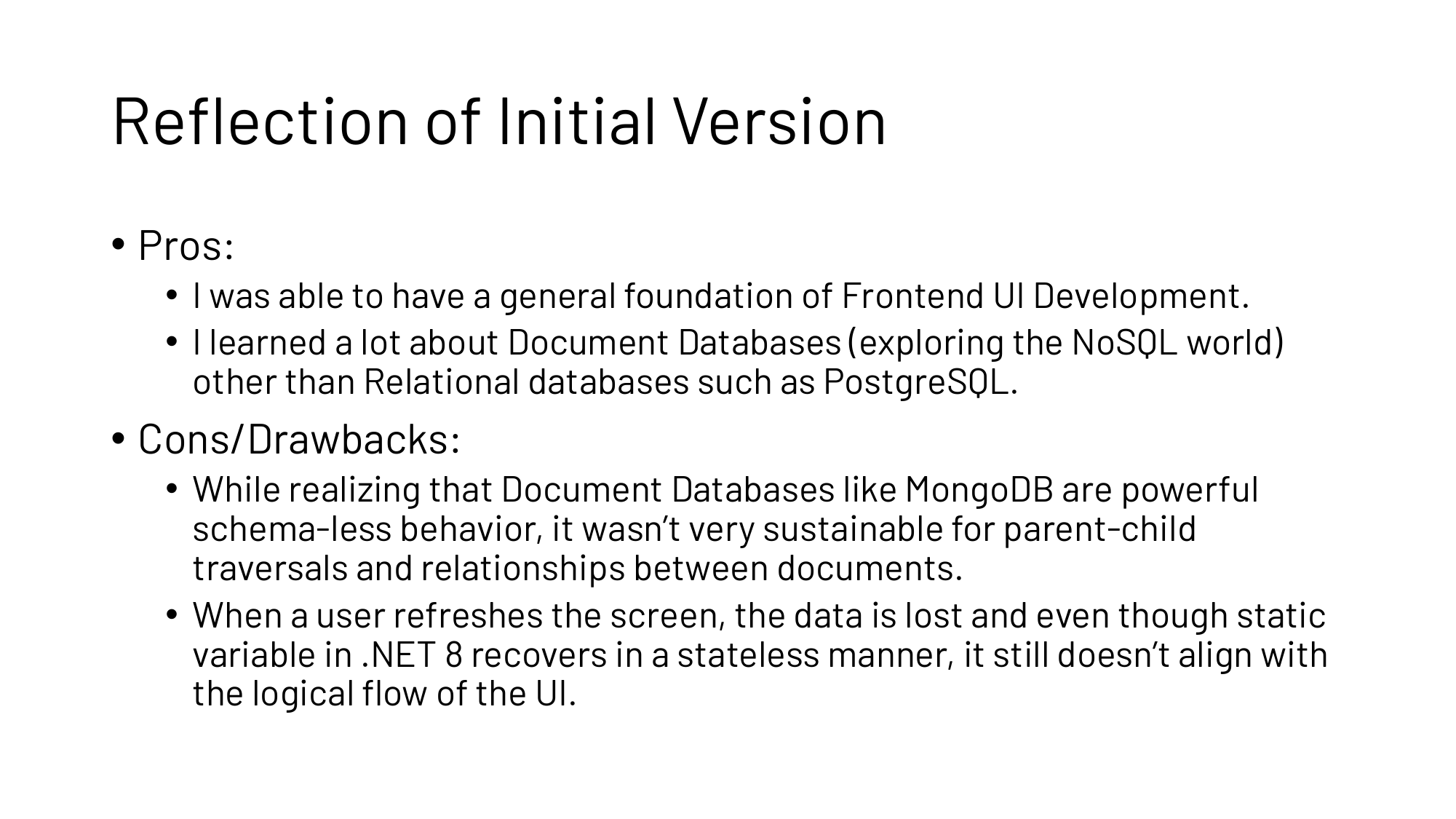

# Reflection of Initial Version
Pros:
I was able to have a general foundation of Frontend UI Development.
I learned a lot about Document Databases (exploring the NoSQL world) other than Relational databases such as PostgreSQL.
Cons/Drawbacks:
While realizing that Document Databases like MongoDB are powerful schema-less behavior, it wasn’t very sustainable for parent-child traversals and relationships between documents.
When a user refreshes the screen, the data is lost and even though static variable in .NET 8 recovers in a stateless manner, it still doesn’t align with the logical flow of the UI.